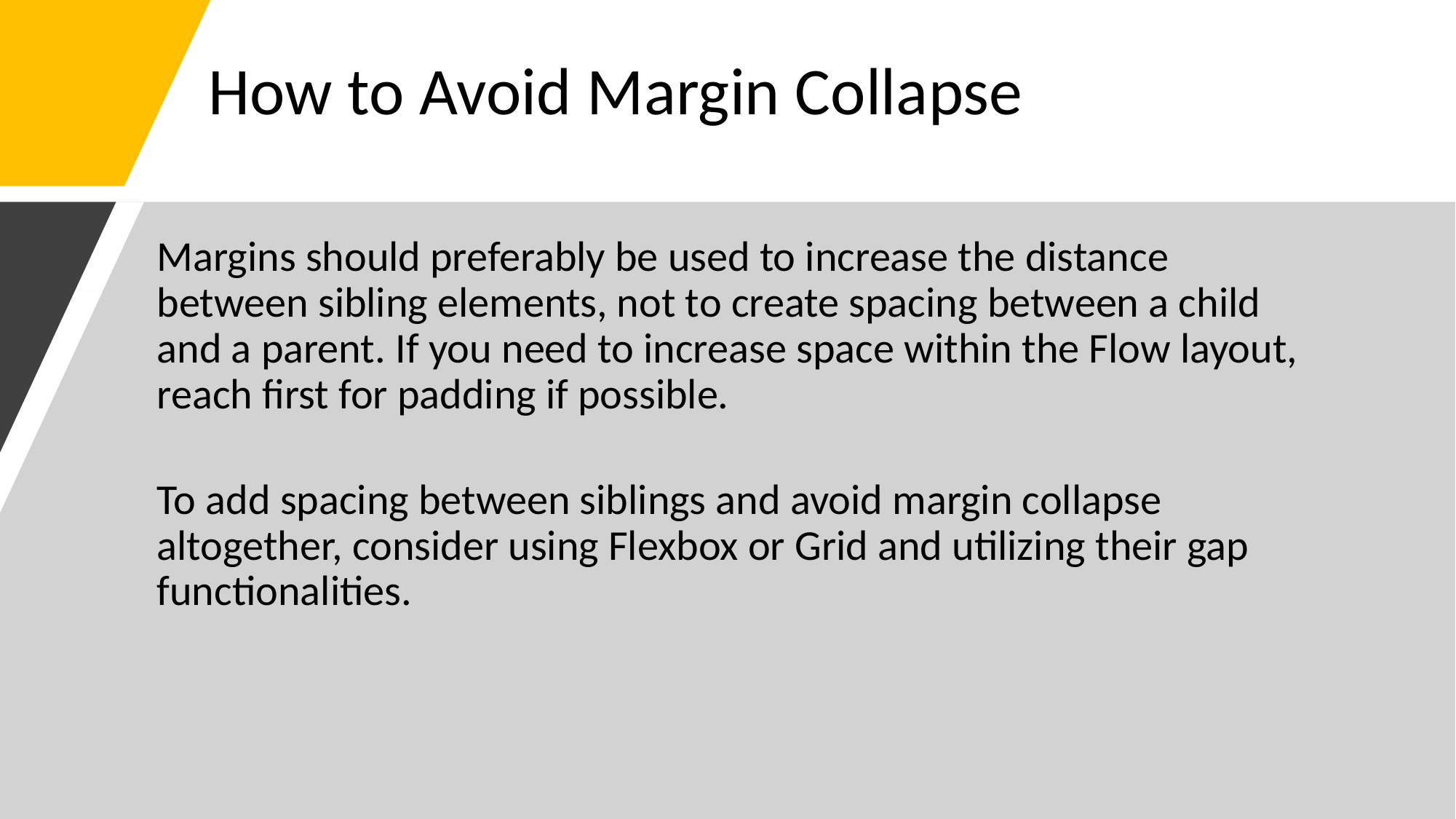

# How to Avoid Margin Collapse

Margins should preferably be used to increase the distance between sibling elements, not to create spacing between a child and a parent. If you need to increase space within the Flow layout, reach first for padding if possible.

To add spacing between siblings and avoid margin collapse altogether, consider using Flexbox or Grid and utilizing their gap functionalities.